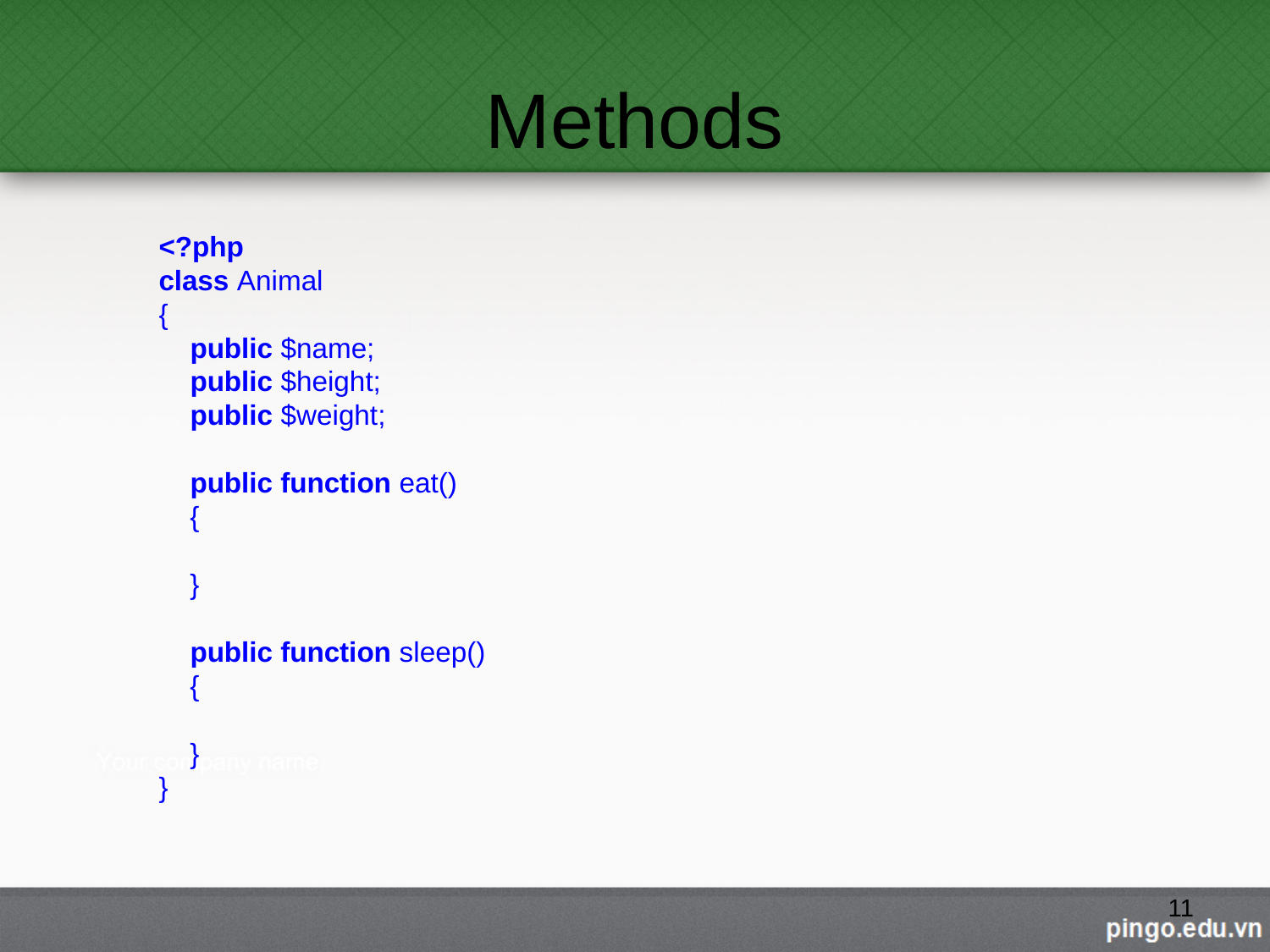

# Methods
<?php
class Animal
{
    public $name;
    public $height;
    public $weight;
    public function eat()
    {
    }
    public function sleep()
    {
    }
}
11